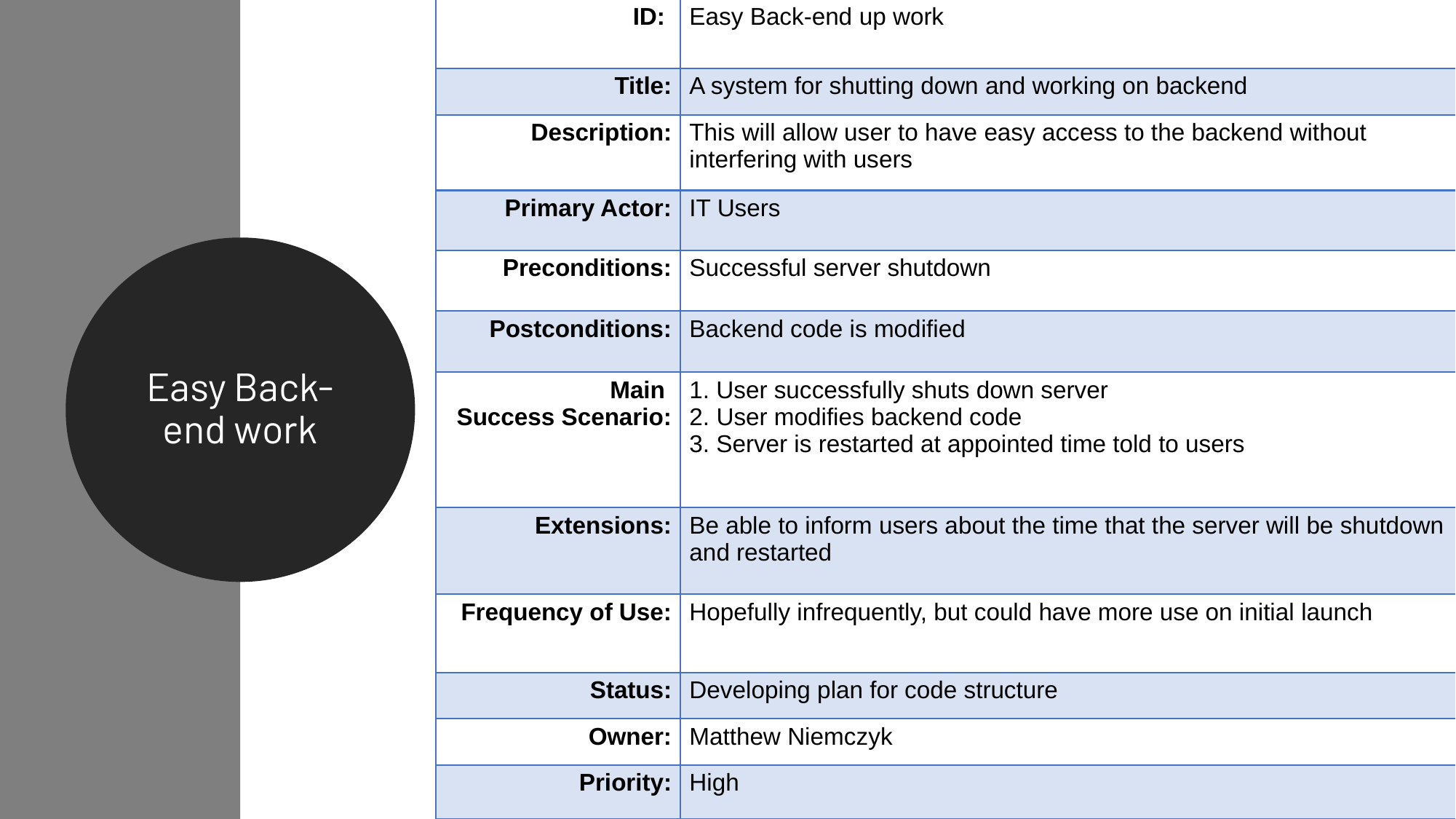

| ID: ​ | Easy Back-end​ up work |
| --- | --- |
| Title:​ | A system for shutting down and working on backend |
| Description:​ | This will allow user to have easy access to the backend without interfering with users |
| Primary Actor:​ | IT Users |
| Preconditions:​ | Successful server shutdown |
| Postconditions:​ | Backend code is modified |
| Main ​ Success Scenario:​ | 1. User successfully shuts down server 2.​ User modifies backend code 3. Server is restarted at appointed time told to users |
| Extensions:​ | Be able to inform users about the time that the server will be shutdown and restarted |
| Frequency of Use:​ | Hopefully infrequently, but could have more use on initial launch |
| Status:​ | Developing plan for code structure​ |
| Owner:​ | Matthew Niemczyk |
| Priority:​ | High​ |
Easy Back-end work